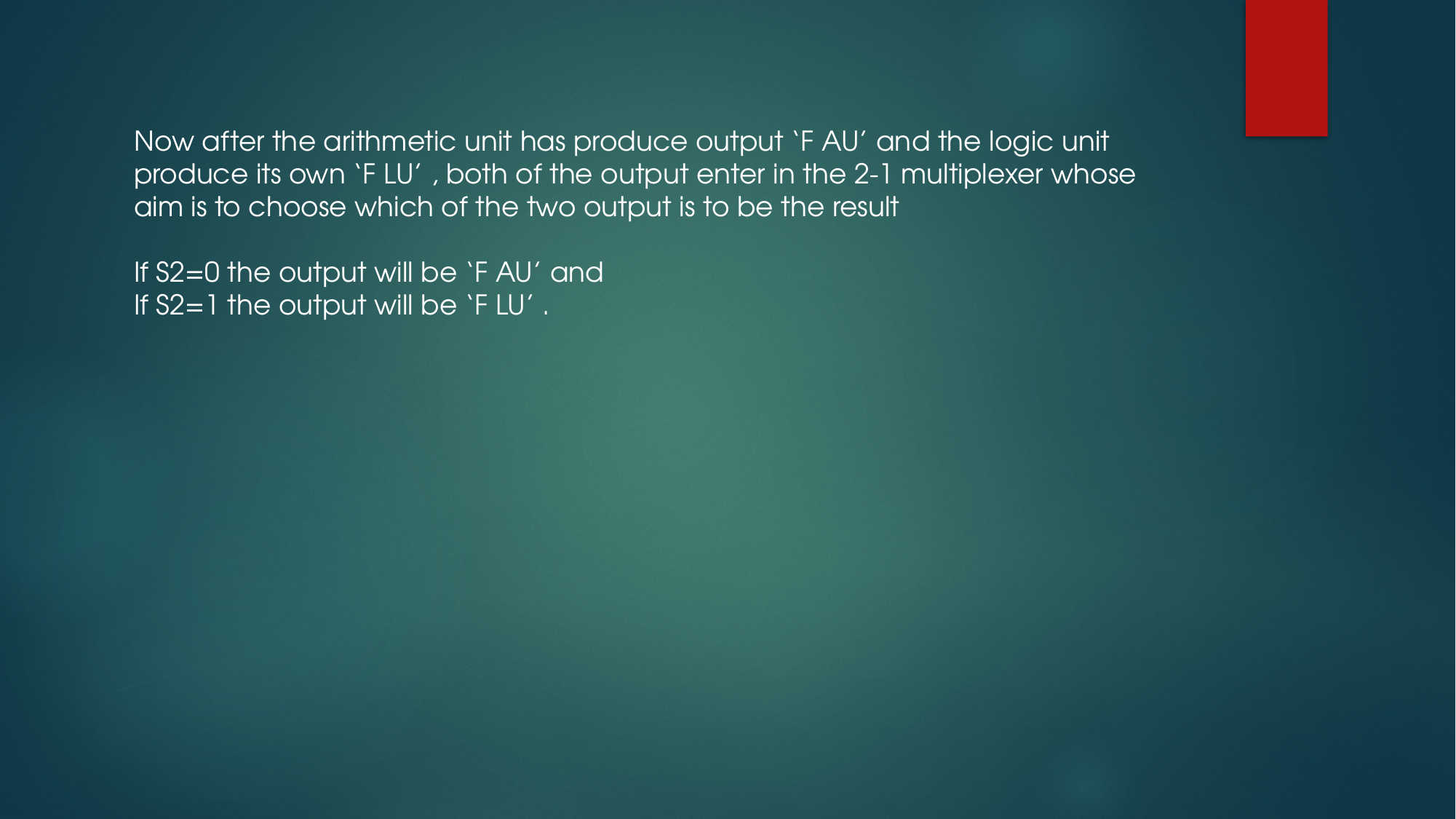

Now after the arithmetic unit has produce output ‘F AU’ and the logic unit produce its own ‘F LU’ , both of the output enter in the 2-1 multiplexer whose aim is to choose which of the two output is to be the result

If S2=0 the output will be ‘F AU’ and
If S2=1 the output will be ‘F LU’ .